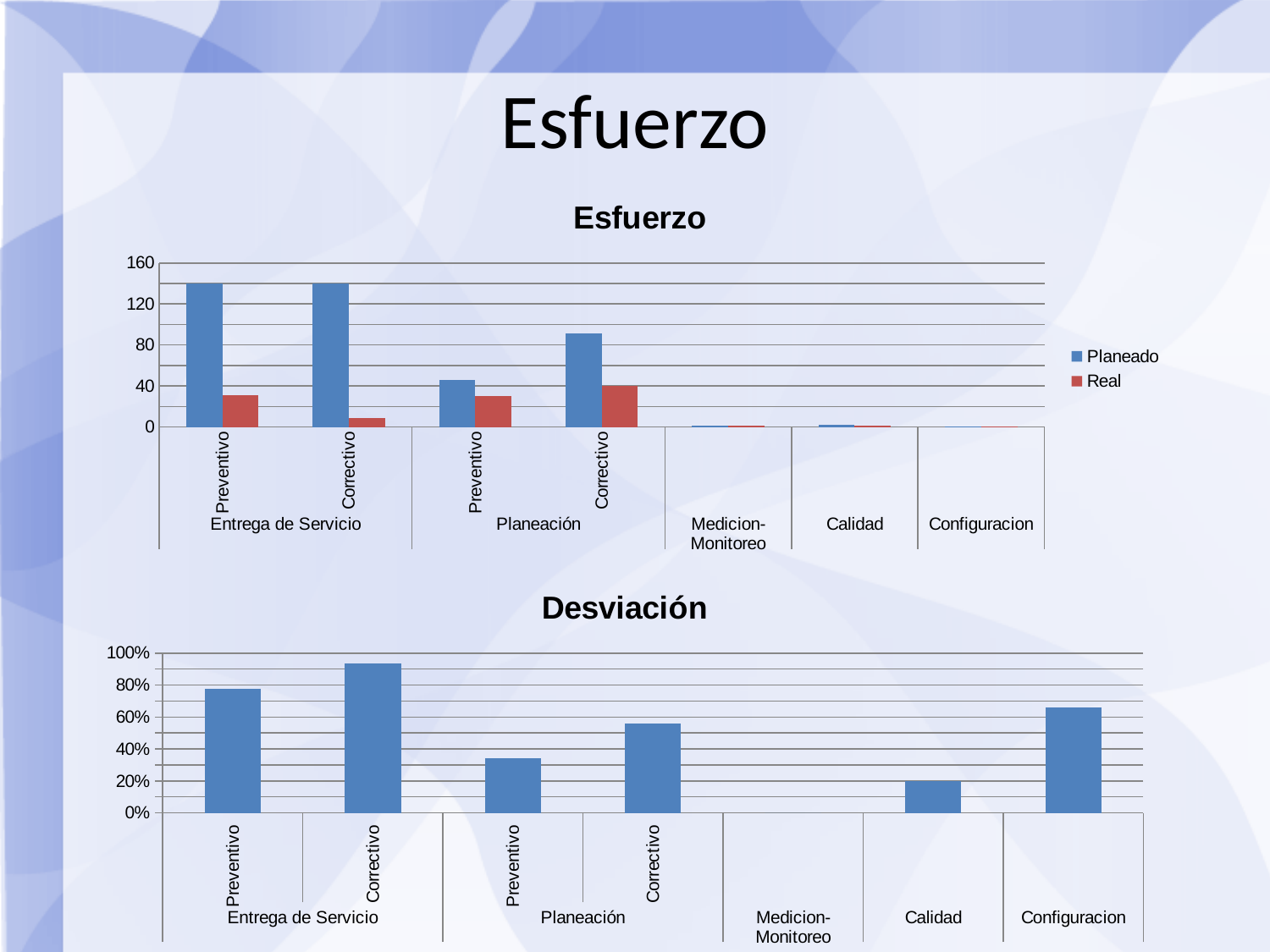

Esfuerzo

### Chart: Esfuerzo

| Category | Planeado | Real  |
|---|---|---|
| Preventivo | 140.0 | 31.0 |
| Correctivo | 140.0 | 9.0 |
| Preventivo | 45.60000000000001 | 30.0 |
| Correctivo | 91.20000000000002 | 40.0 |
|  | 1.0 | 1.0 |
|  | 2.0 | 1.6 |
|  | 0.5 | 0.17 |

### Chart: Desviación

| Category | Desviación |
|---|---|
| Preventivo | 0.7785714285714286 |
| Correctivo | 0.9357142857142857 |
| Preventivo | 0.34210526315789486 |
| Correctivo | 0.5614035087719299 |
|  | 0.0 |
|  | 0.19999999999999996 |
|  | 0.6599999999999999 |